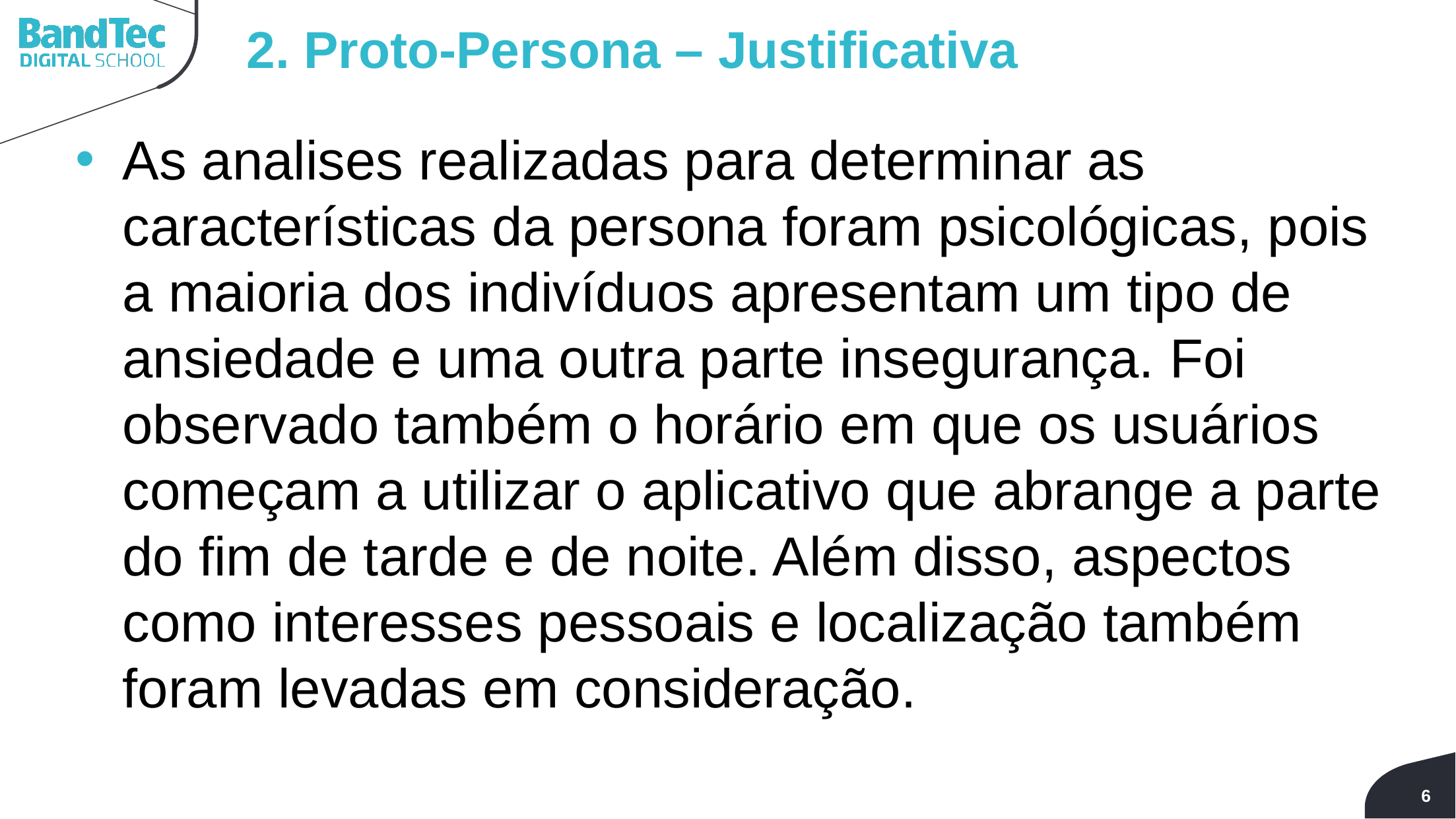

2. Proto-Persona – Justificativa
As analises realizadas para determinar as características da persona foram psicológicas, pois a maioria dos indivíduos apresentam um tipo de ansiedade e uma outra parte insegurança. Foi observado também o horário em que os usuários começam a utilizar o aplicativo que abrange a parte do fim de tarde e de noite. Além disso, aspectos como interesses pessoais e localização também foram levadas em consideração.

6